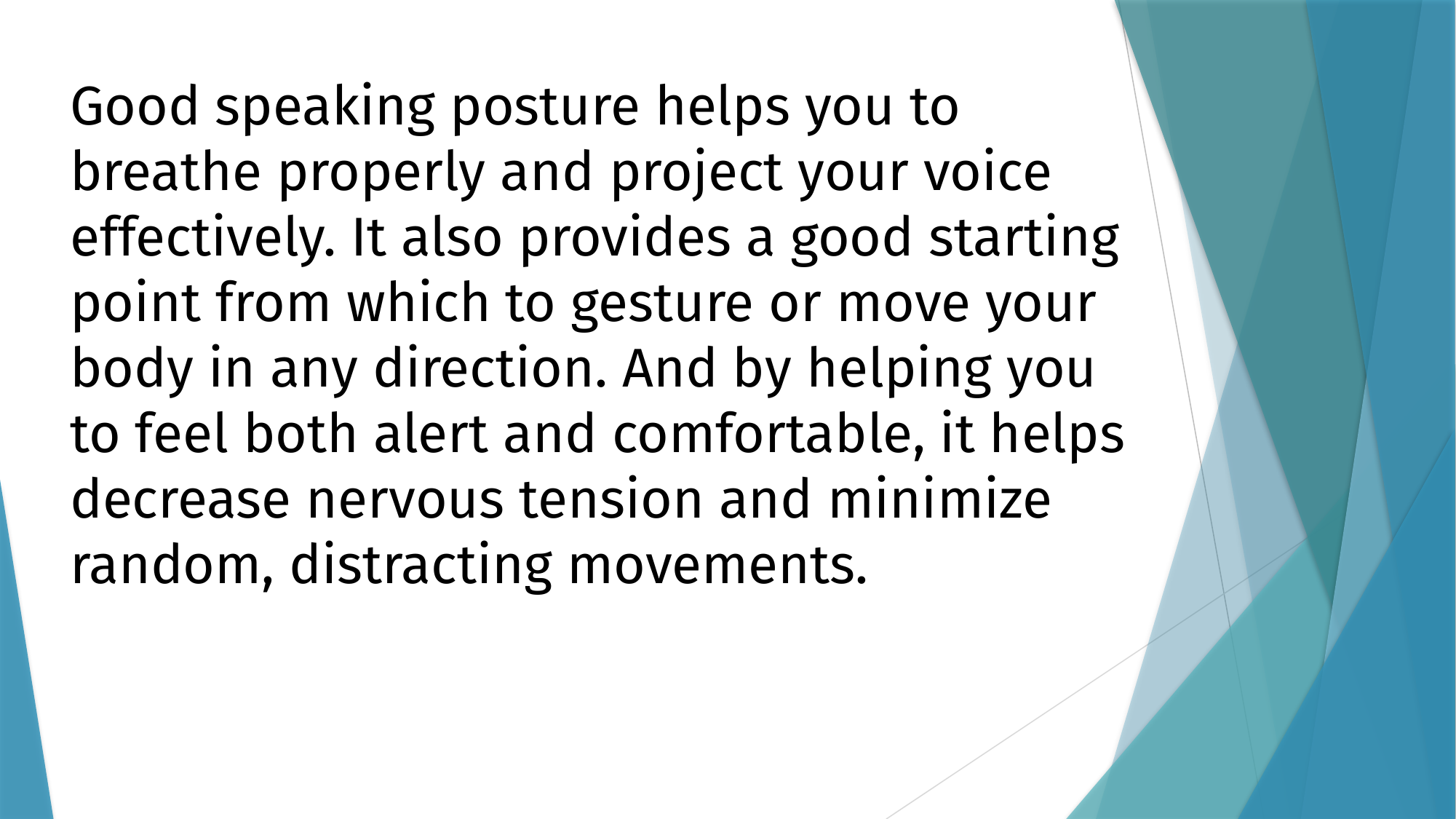

Good speaking posture helps you to breathe properly and project your voice effectively. It also provides a good starting point from which to gesture or move your body in any direction. And by helping you to feel both alert and comfortable, it helps decrease nervous tension and minimize random, distracting movements.
#